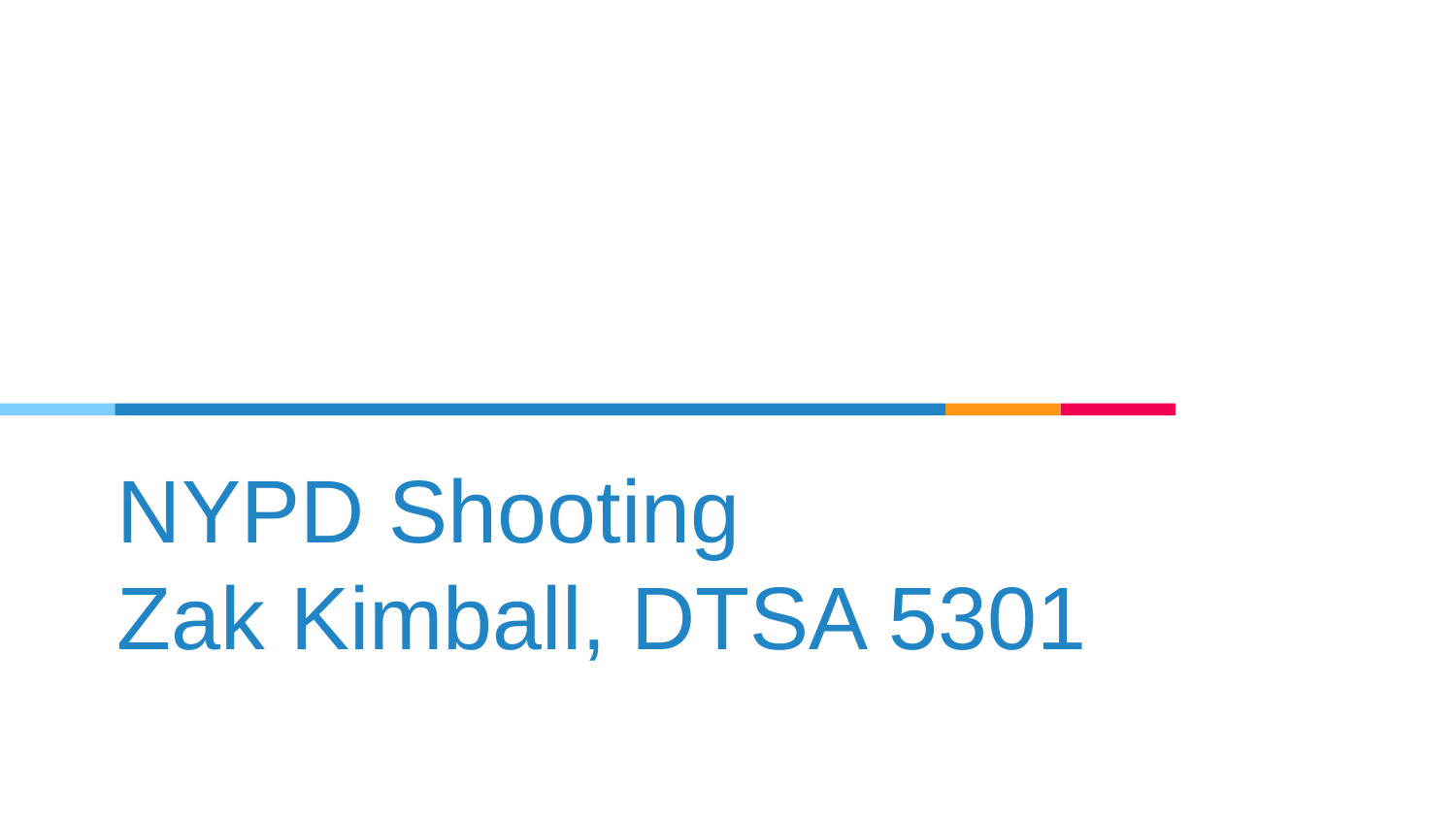

# NYPD Shooting
Zak Kimball, DTSA 5301